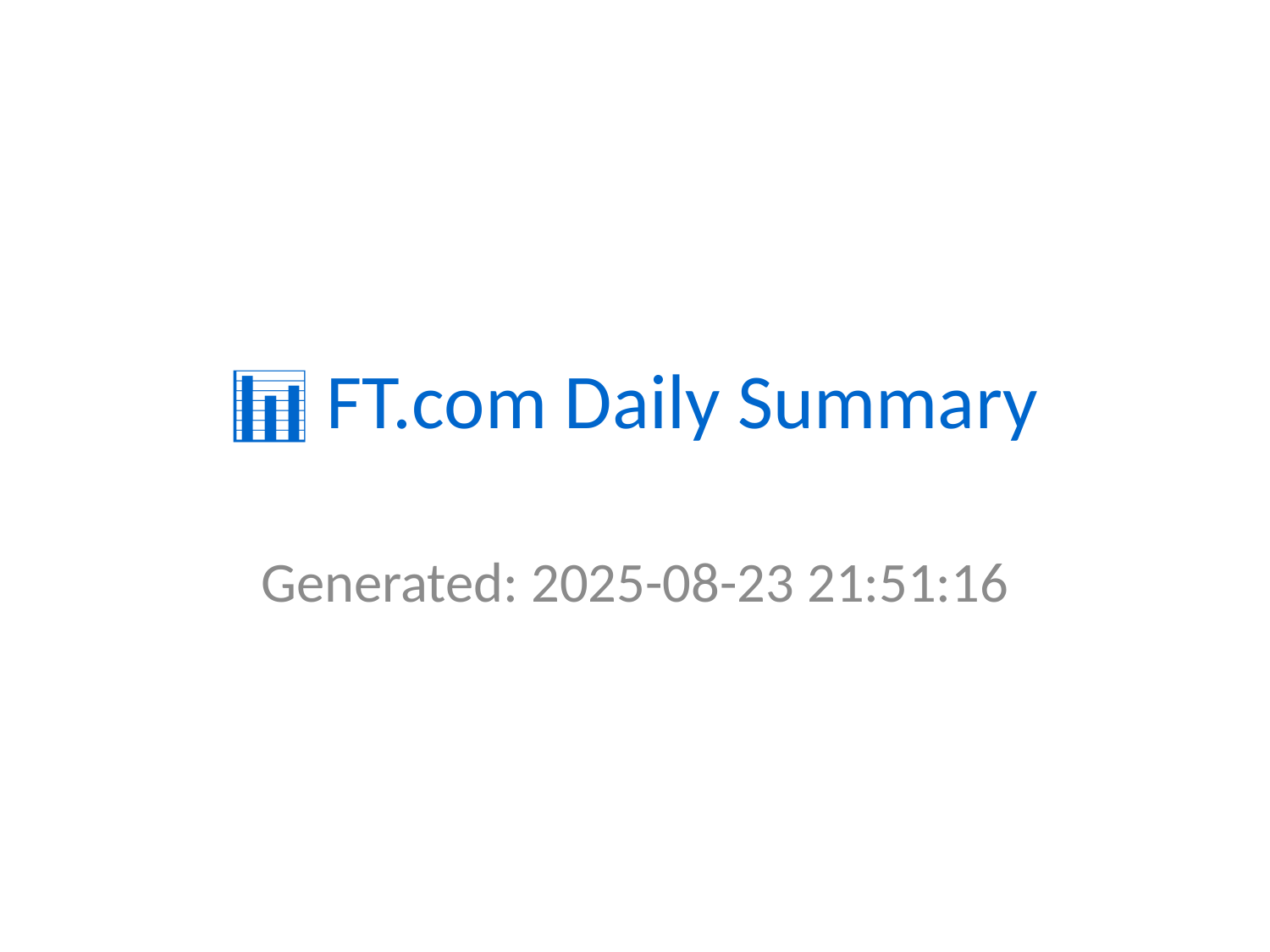

# 📊 FT.com Daily Summary
Generated: 2025-08-23 21:51:16